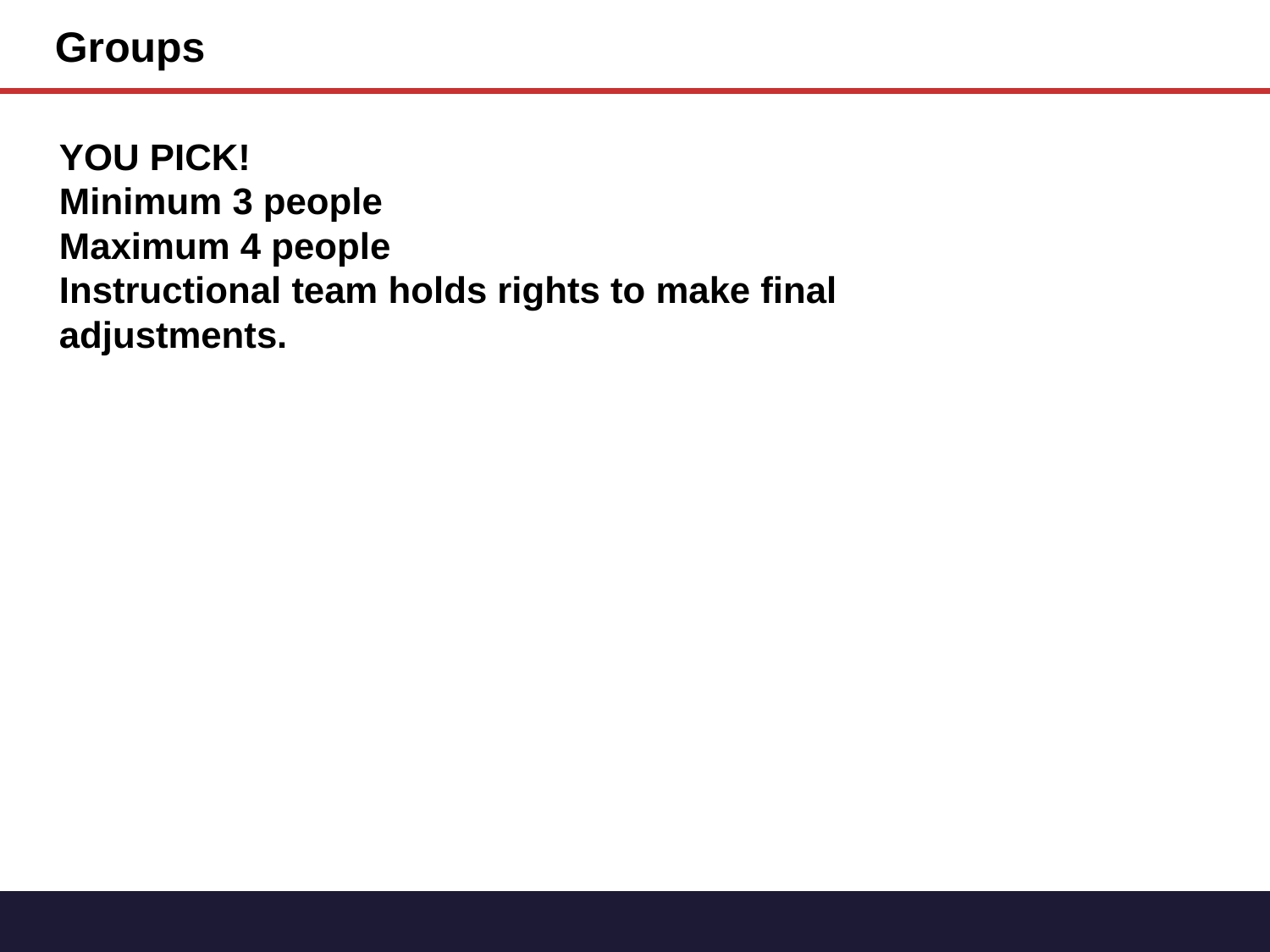

Groups
YOU PICK!
Minimum 3 people
Maximum 4 people
Instructional team holds rights to make final adjustments.